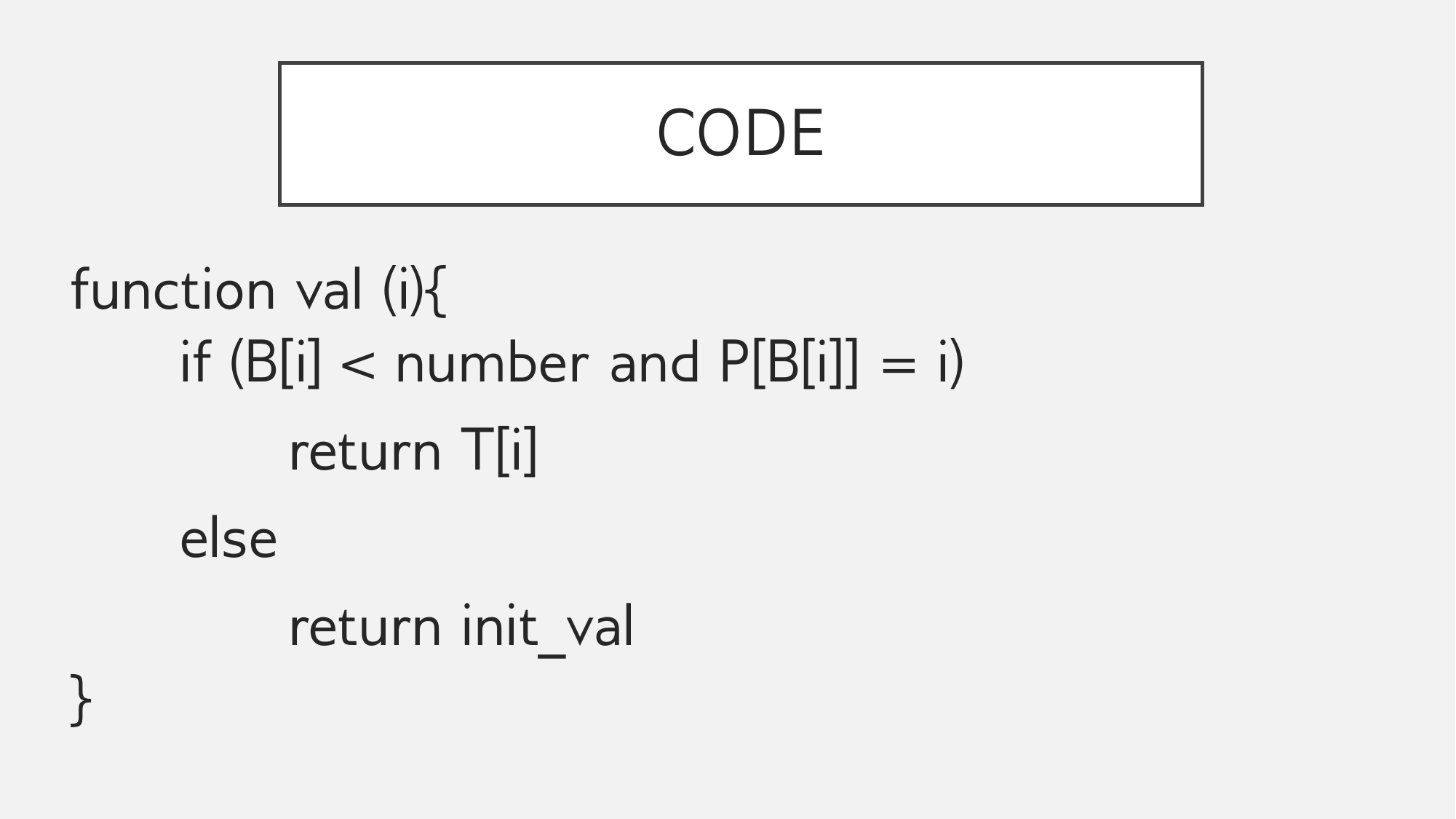

# code
function val (i){
	if (B[i] < number and P[B[i]] = i)
  		return T[i]
	else
  		return init_val
}